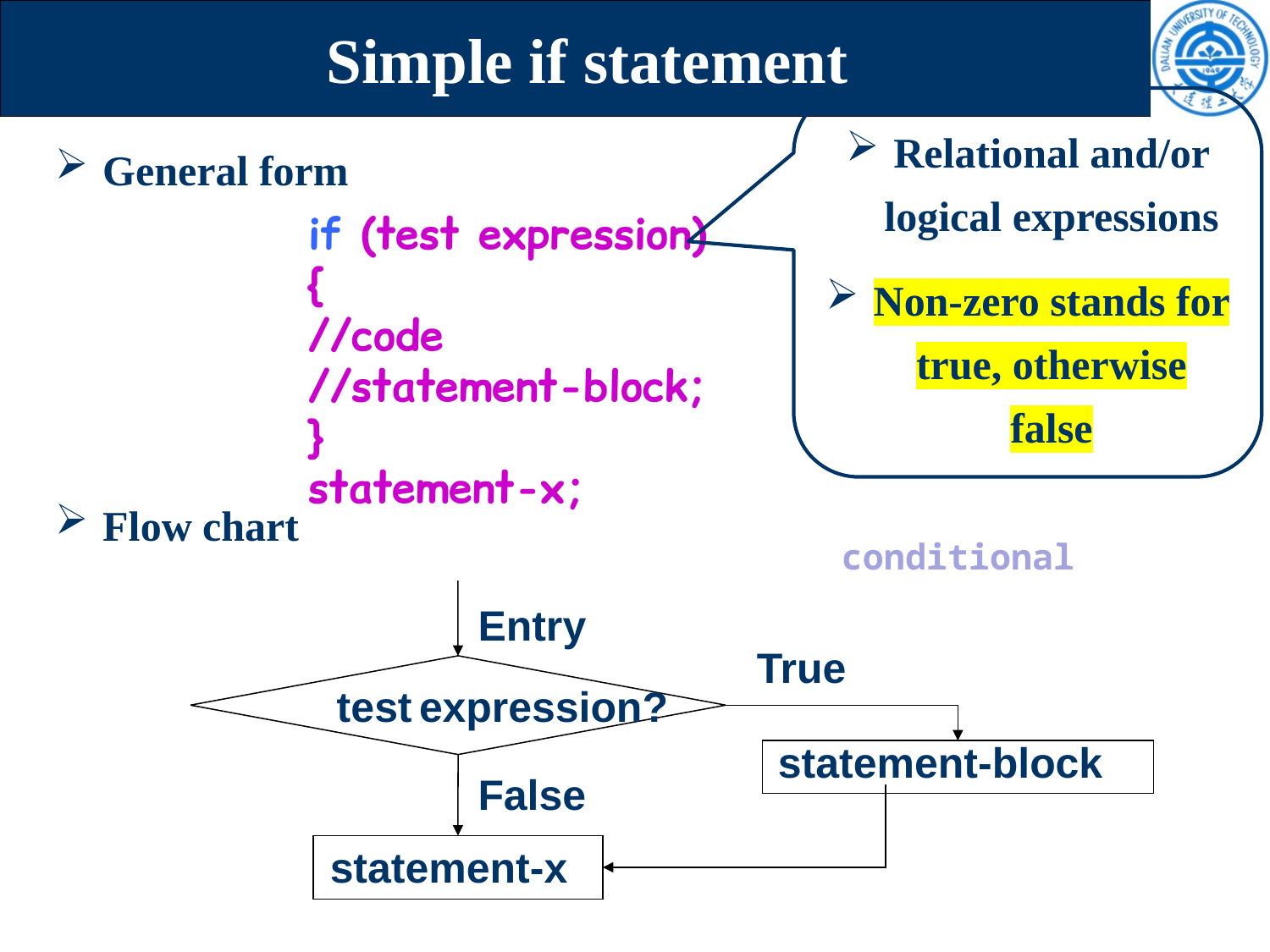

# Simple if statement
Relational and/or logical expressions
Non-zero stands for true, otherwise false
General form

Flow chart

if (test expression)
{
//code
//statement-block;
}
statement-x;
conditional

Entry
test expression?

True
statement-block
False
statement-x